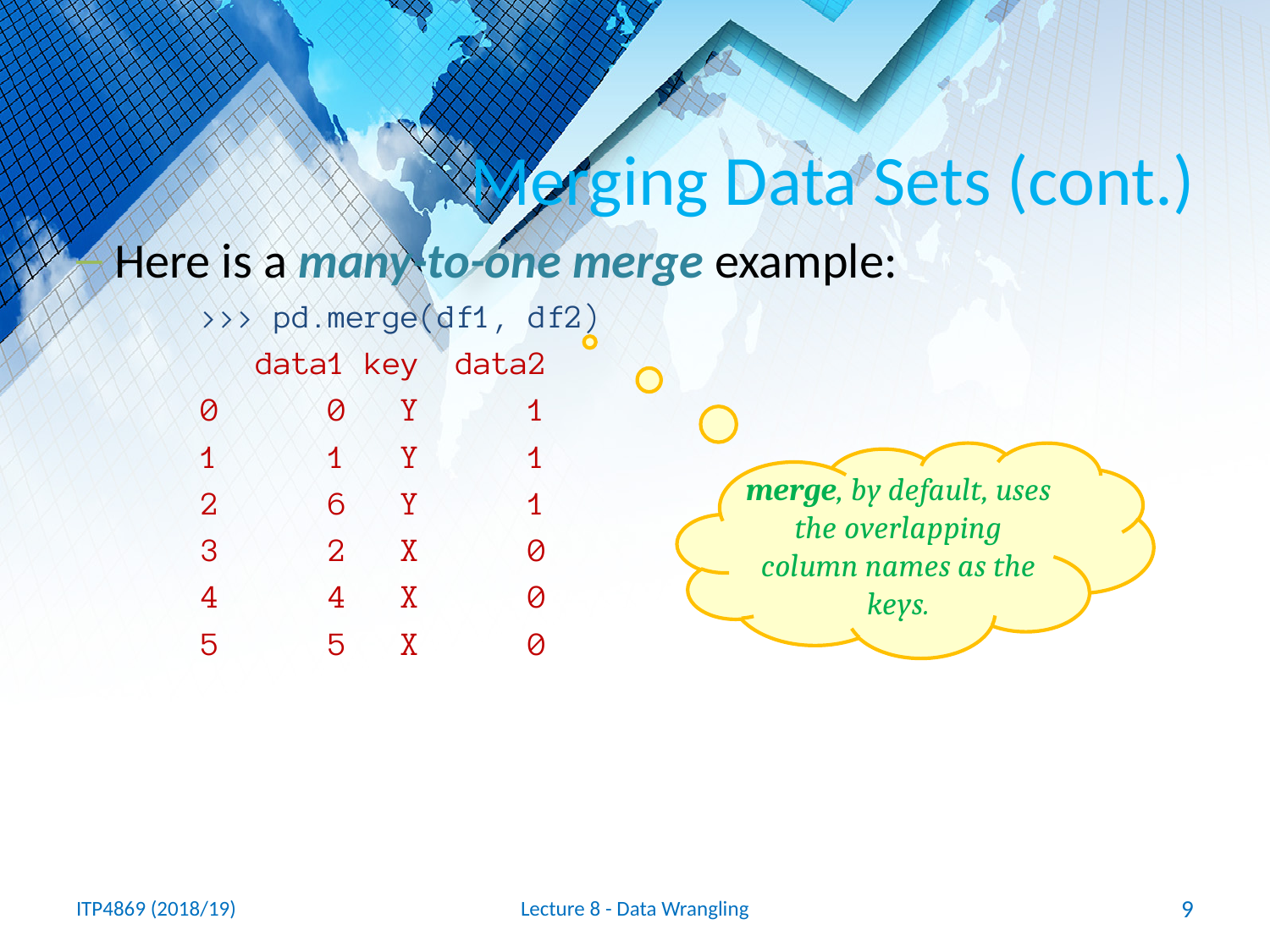

# Merging Data Sets (cont.)
Here is a many-to-one merge example:
>>> pd.merge(df1, df2)
   data1 key  data2
0      0   Y      1
1      1   Y      1
2      6   Y      1
3      2   X      0
4      4   X      0
5      5   X      0
merge, by default, uses the overlapping column names as the keys.
ITP4869 (2018/19)
Lecture 8 - Data Wrangling
9